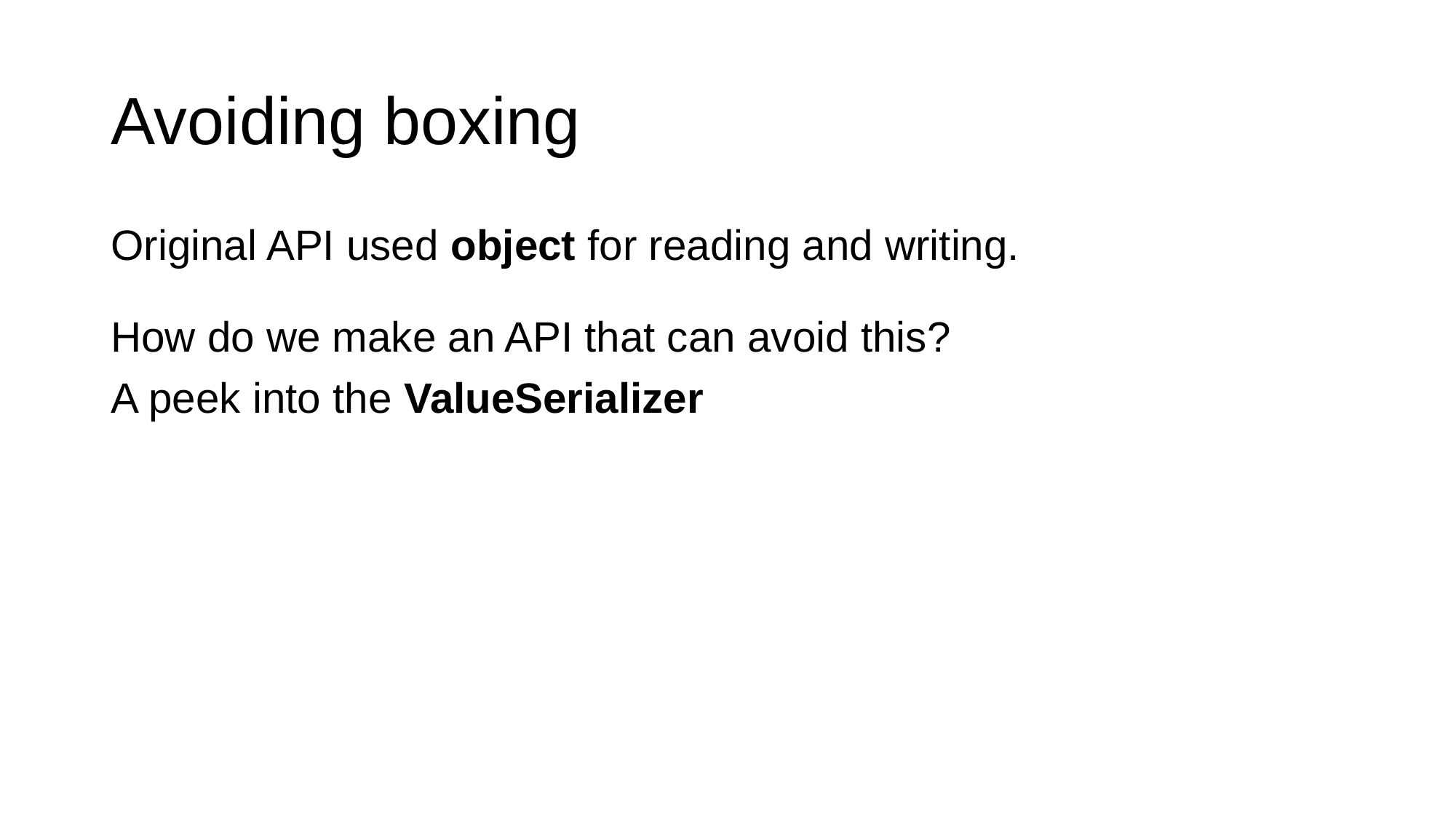

# Avoiding boxing
Original API used object for reading and writing.
How do we make an API that can avoid this?
A peek into the ValueSerializer